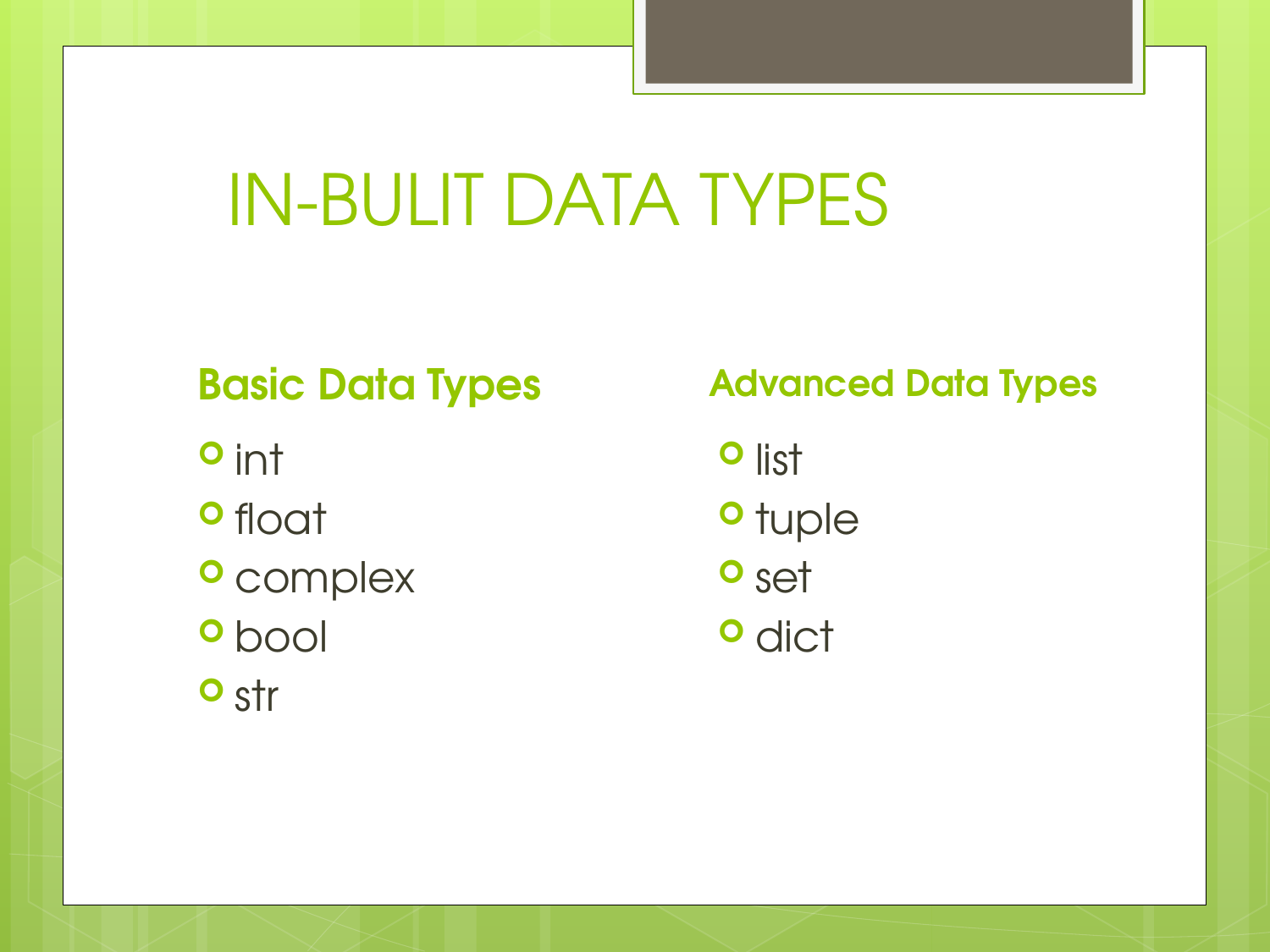

# IN-BULIT DATA TYPES
Advanced Data Types
Basic Data Types
int
float
complex
bool
str
list
tuple
set
dict